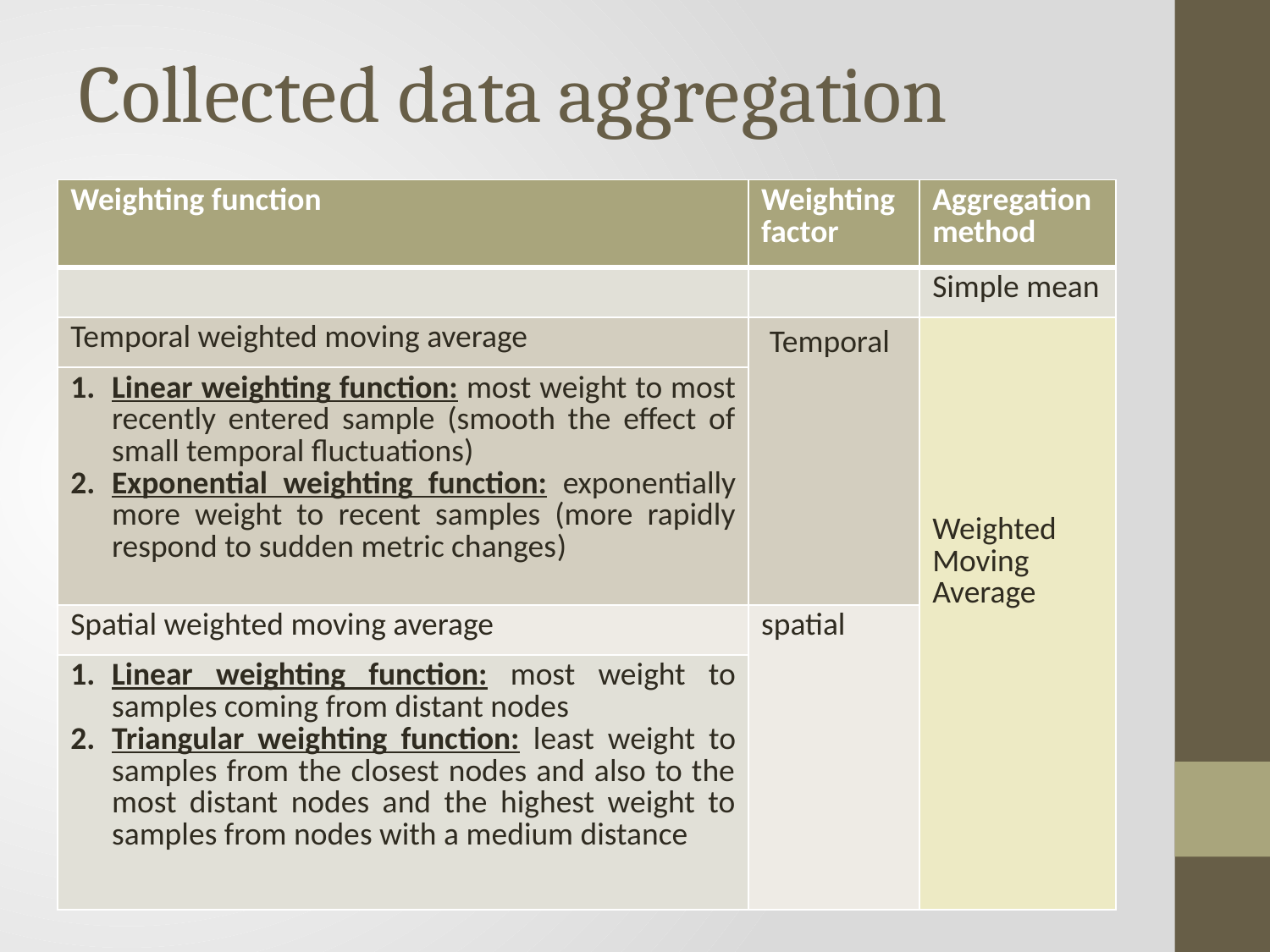

# Collected data aggregation
| Weighting function | Weighting factor | Aggregation method |
| --- | --- | --- |
|  |  | Simple mean |
| Temporal weighted moving average | Temporal | Weighted Moving Average |
| Linear weighting function: most weight to most recently entered sample (smooth the effect of small temporal fluctuations) Exponential weighting function: exponentially more weight to recent samples (more rapidly respond to sudden metric changes) |  |  |
| Spatial weighted moving average | spatial |  |
| Linear weighting function: most weight to samples coming from distant nodes Triangular weighting function: least weight to samples from the closest nodes and also to the most distant nodes and the highest weight to samples from nodes with a medium distance |  |  |